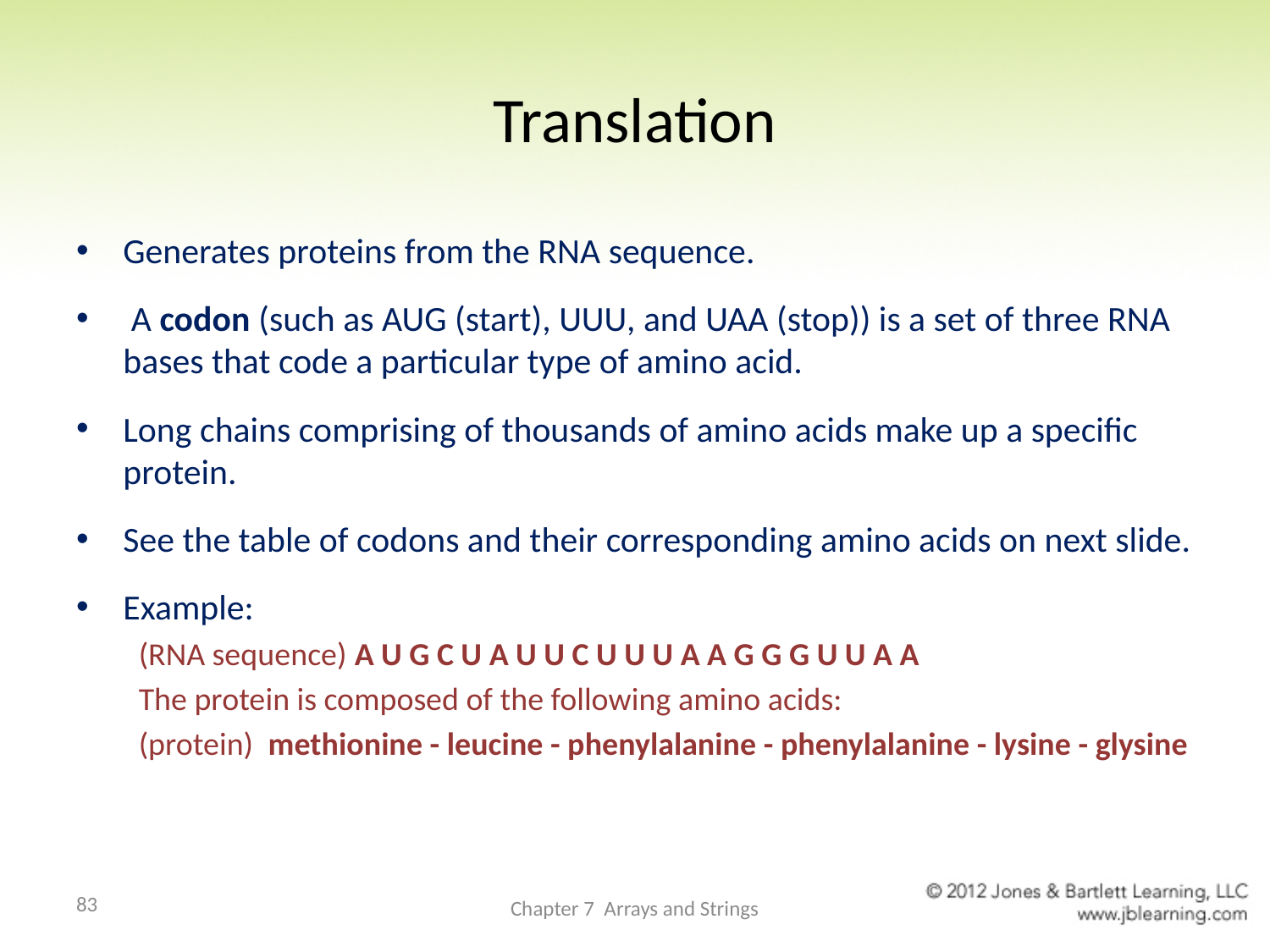

# Translation
Generates proteins from the RNA sequence.
 A codon (such as AUG (start), UUU, and UAA (stop)) is a set of three RNA bases that code a particular type of amino acid.
Long chains comprising of thousands of amino acids make up a specific protein.
See the table of codons and their corresponding amino acids on next slide.
Example:
(RNA sequence) A U G C U A U U C U U U A A G G G U U A A
The protein is composed of the following amino acids:
(protein)  methionine - leucine - phenylalanine - phenylalanine - lysine - glysine

83
Chapter 7  Arrays and Strings